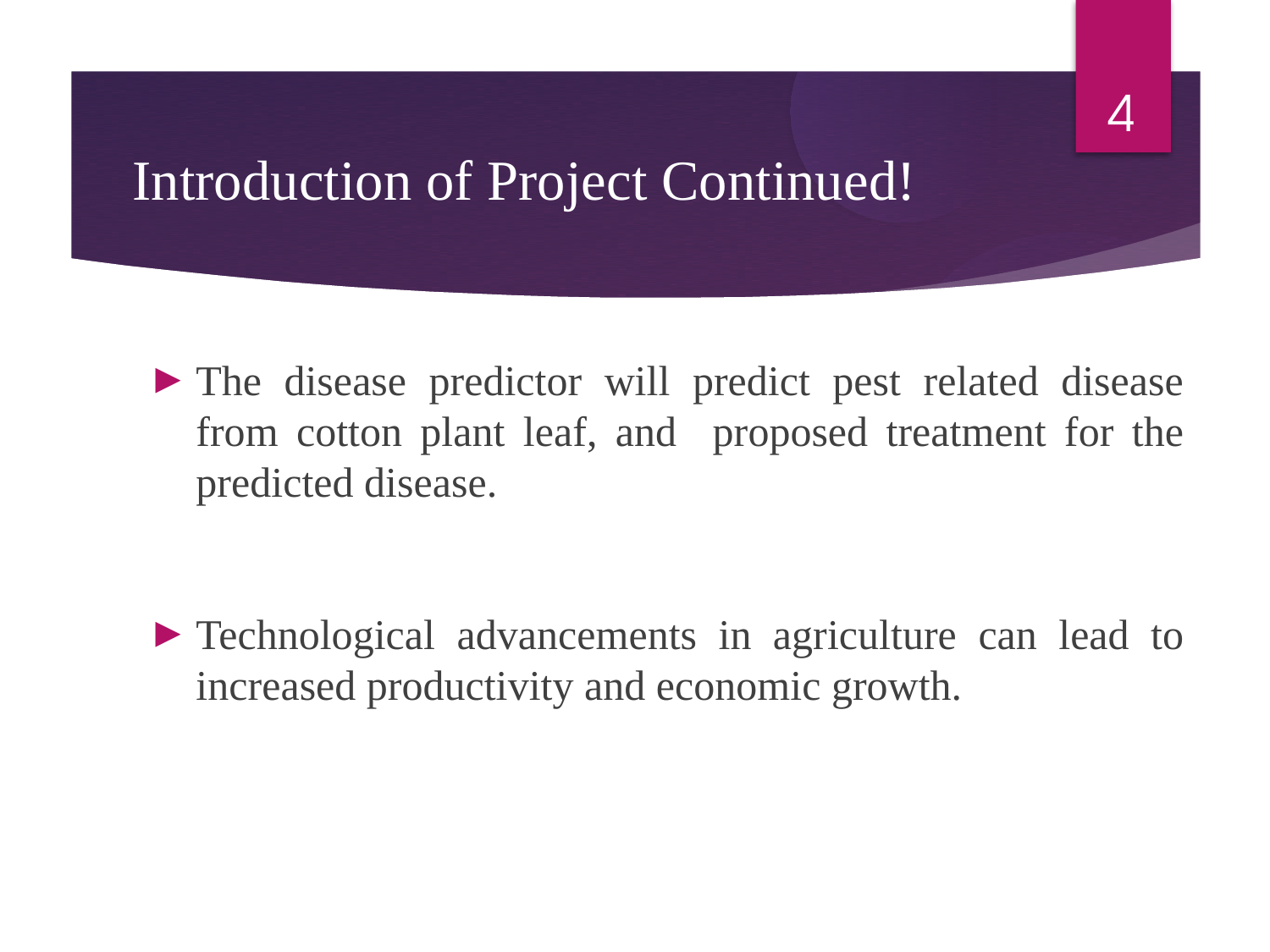

4
Introduction of Project Continued!
The disease predictor will predict pest related disease from cotton plant leaf, and  proposed treatment for the predicted disease.

Technological advancements in agriculture can lead to increased productivity and economic growth.